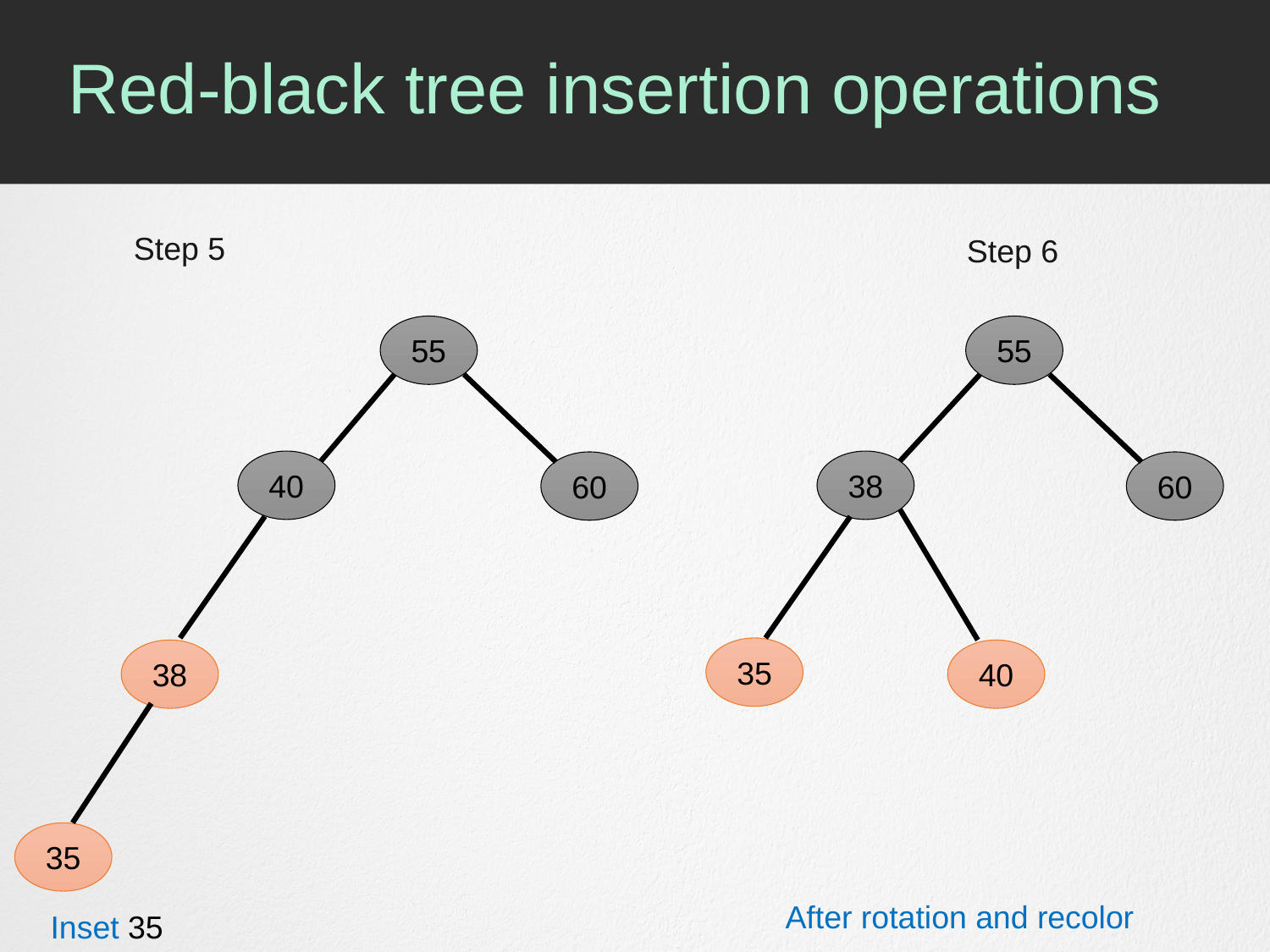

# Red-black tree insertion operations
Step 5
Step 6
55
55
40
38
60
60
35
38
40
35
After rotation and recolor
Inset 35